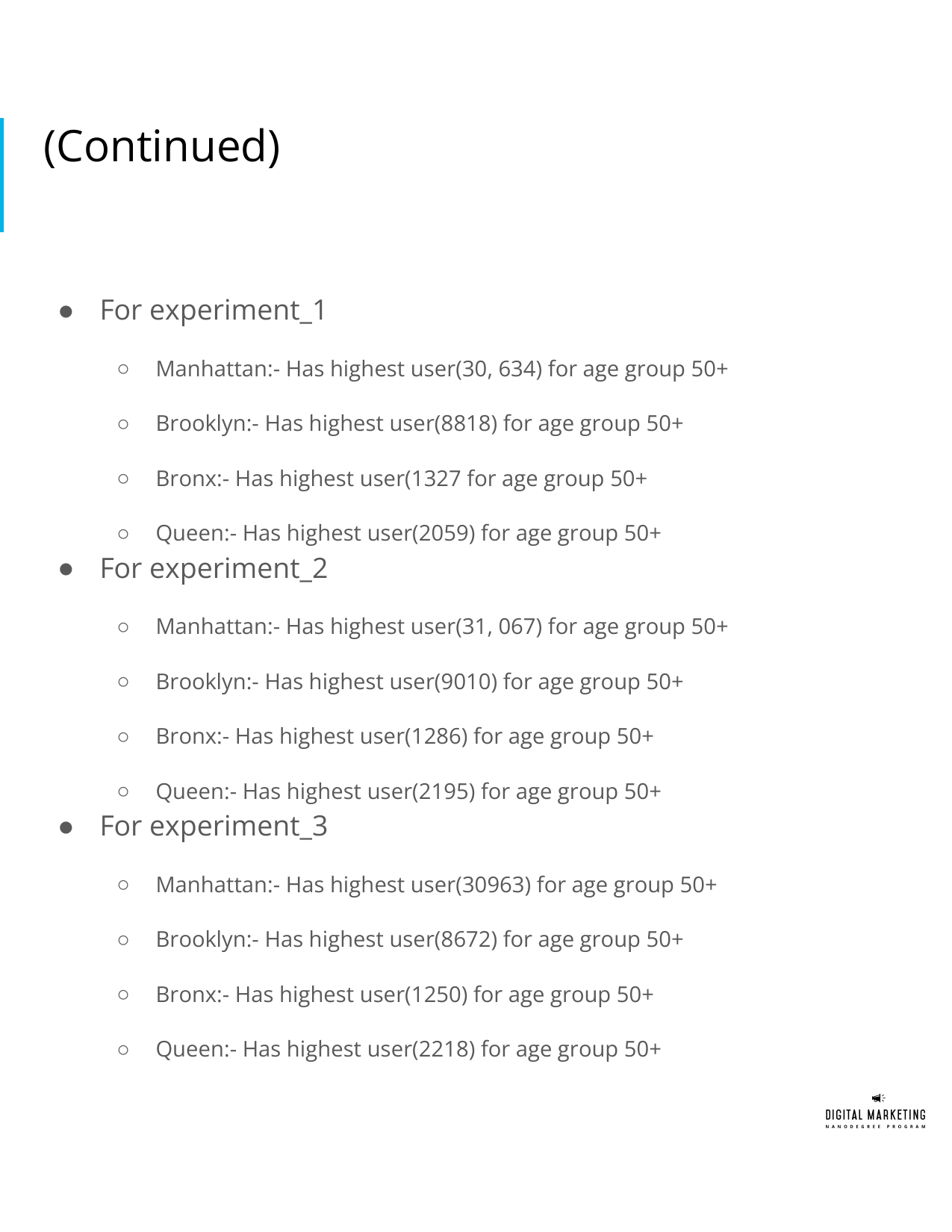

# (Continued)
For experiment_1
Manhattan:- Has highest user(30, 634) for age group 50+
Brooklyn:- Has highest user(8818) for age group 50+
Bronx:- Has highest user(1327 for age group 50+
Queen:- Has highest user(2059) for age group 50+
For experiment_2
Manhattan:- Has highest user(31, 067) for age group 50+
Brooklyn:- Has highest user(9010) for age group 50+
Bronx:- Has highest user(1286) for age group 50+
Queen:- Has highest user(2195) for age group 50+
For experiment_3
Manhattan:- Has highest user(30963) for age group 50+
Brooklyn:- Has highest user(8672) for age group 50+
Bronx:- Has highest user(1250) for age group 50+
Queen:- Has highest user(2218) for age group 50+